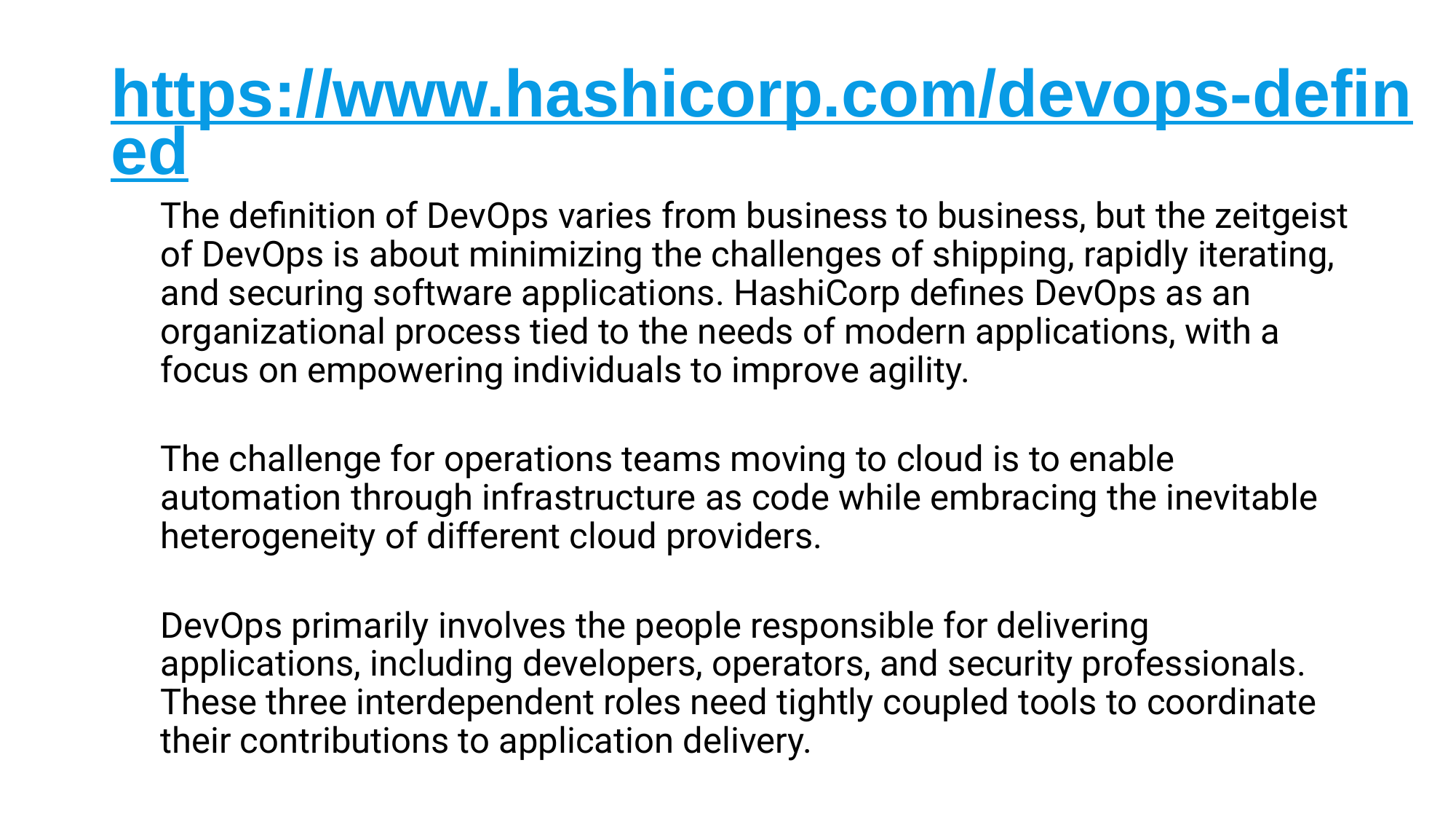

https://www.hashicorp.com/devops-defined

The definition of DevOps varies from business to business, but the zeitgeist of DevOps is about minimizing the challenges of shipping, rapidly iterating, and securing software applications. HashiCorp defines DevOps as an organizational process tied to the needs of modern applications, with a focus on empowering individuals to improve agility.

The challenge for operations teams moving to cloud is to enable automation through infrastructure as code while embracing the inevitable heterogeneity of different cloud providers.

DevOps primarily involves the people responsible for delivering applications, including developers, operators, and security professionals. These three interdependent roles need tightly coupled tools to coordinate their contributions to application delivery.